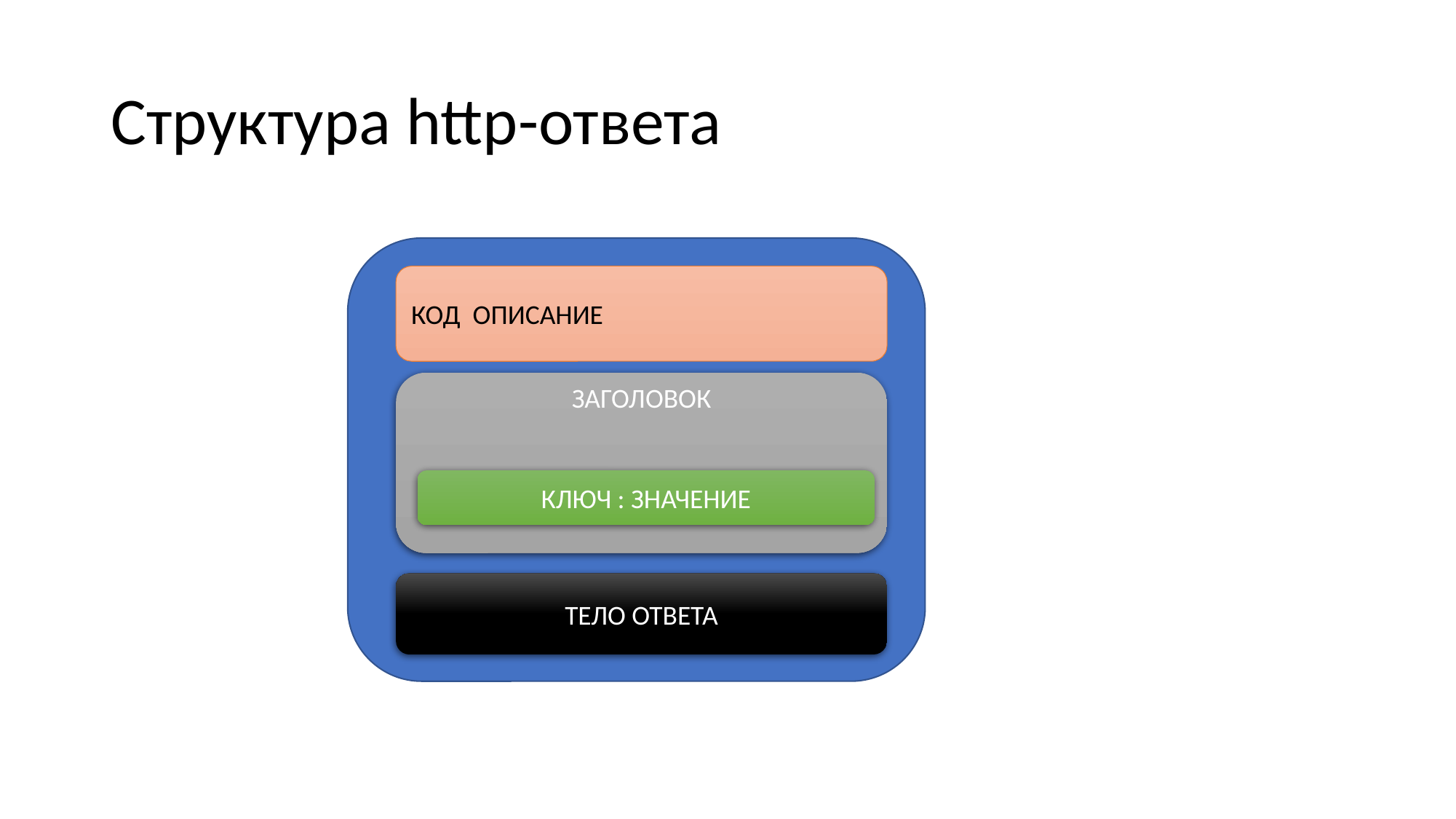

# Структура http-ответа

КОД  ОПИСАНИЕ
ЗАГОЛОВОК

КЛЮЧ : ЗНАЧЕНИЕ
ТЕЛО ОТВЕТА